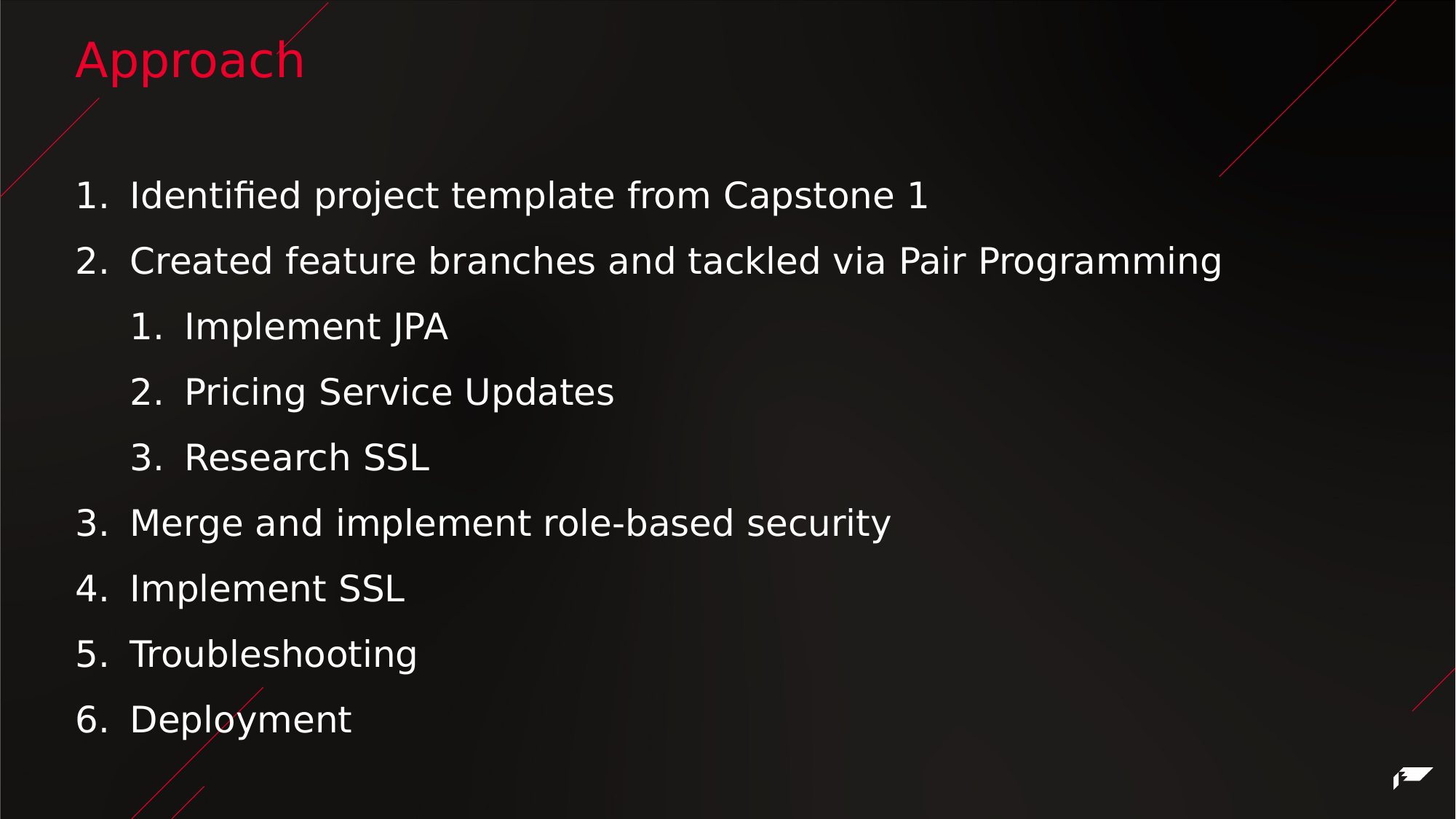

Approach
Identified project template from Capstone 1
Created feature branches and tackled via Pair Programming
Implement JPA
Pricing Service Updates
Research SSL
Merge and implement role-based security
Implement SSL
Troubleshooting
Deployment